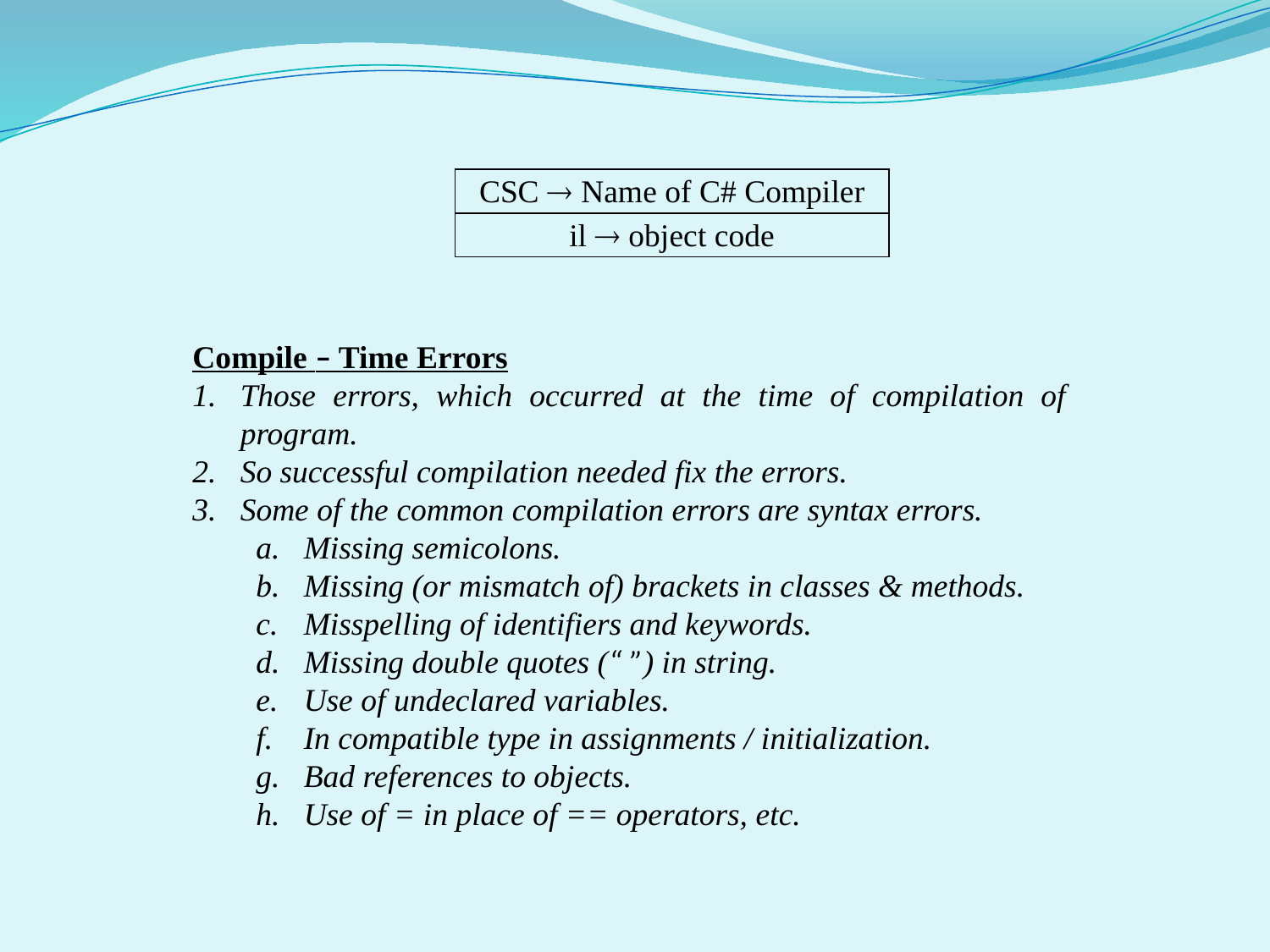

| CSC → Name of C# Compiler |
| --- |
| il → object code |
Compile – Time Errors
Those errors, which occurred at the time of compilation of program.
So successful compilation needed fix the errors.
Some of the common compilation errors are syntax errors.
Missing semicolons.
Missing (or mismatch of) brackets in classes & methods.
Misspelling of identifiers and keywords.
Missing double quotes (“ ”) in string.
Use of undeclared variables.
In compatible type in assignments / initialization.
Bad references to objects.
Use of = in place of == operators, etc.